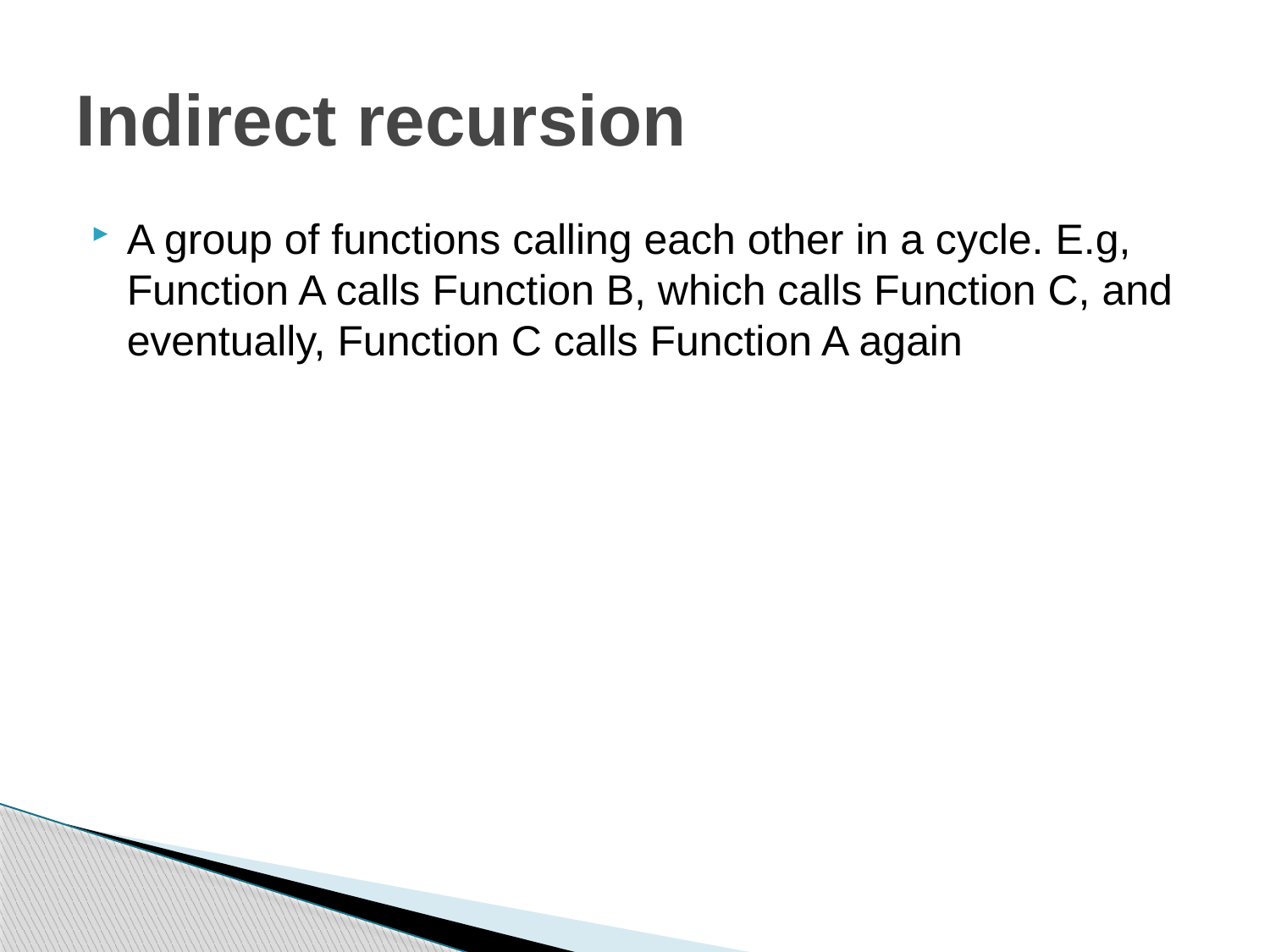

# Indirect recursion
A group of functions calling each other in a cycle. E.g, Function A calls Function B, which calls Function C, and eventually, Function C calls Function A again